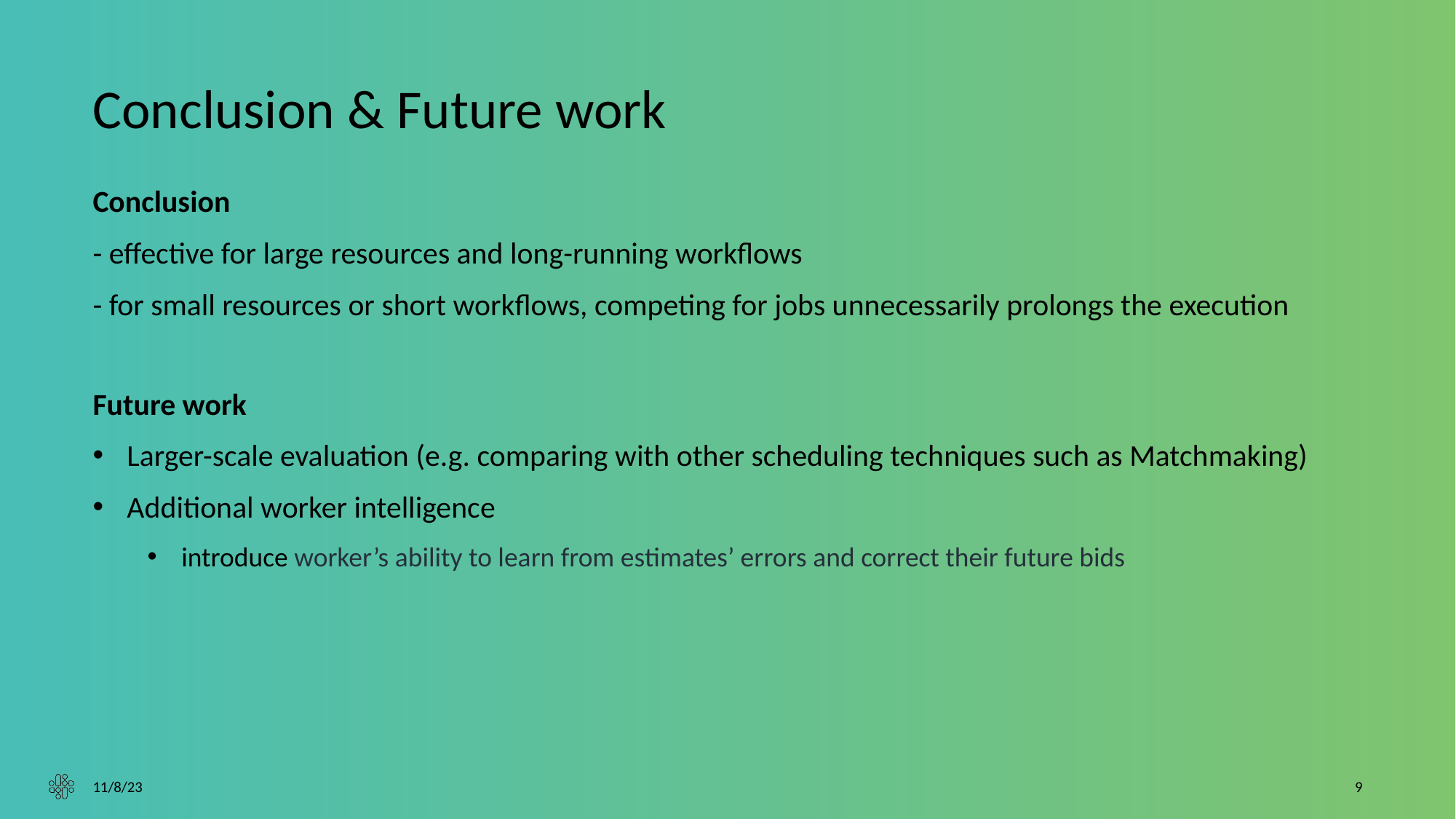

# Conclusion & Future work
Conclusion
- effective for large resources and long-running workflows
- for small resources or short workflows, competing for jobs unnecessarily prolongs the execution

Future work
Larger-scale evaluation (e.g. comparing with other scheduling techniques such as Matchmaking)
Additional worker intelligence
introduce worker’s ability to learn from estimates’ errors and correct their future bids
11/8/23
9